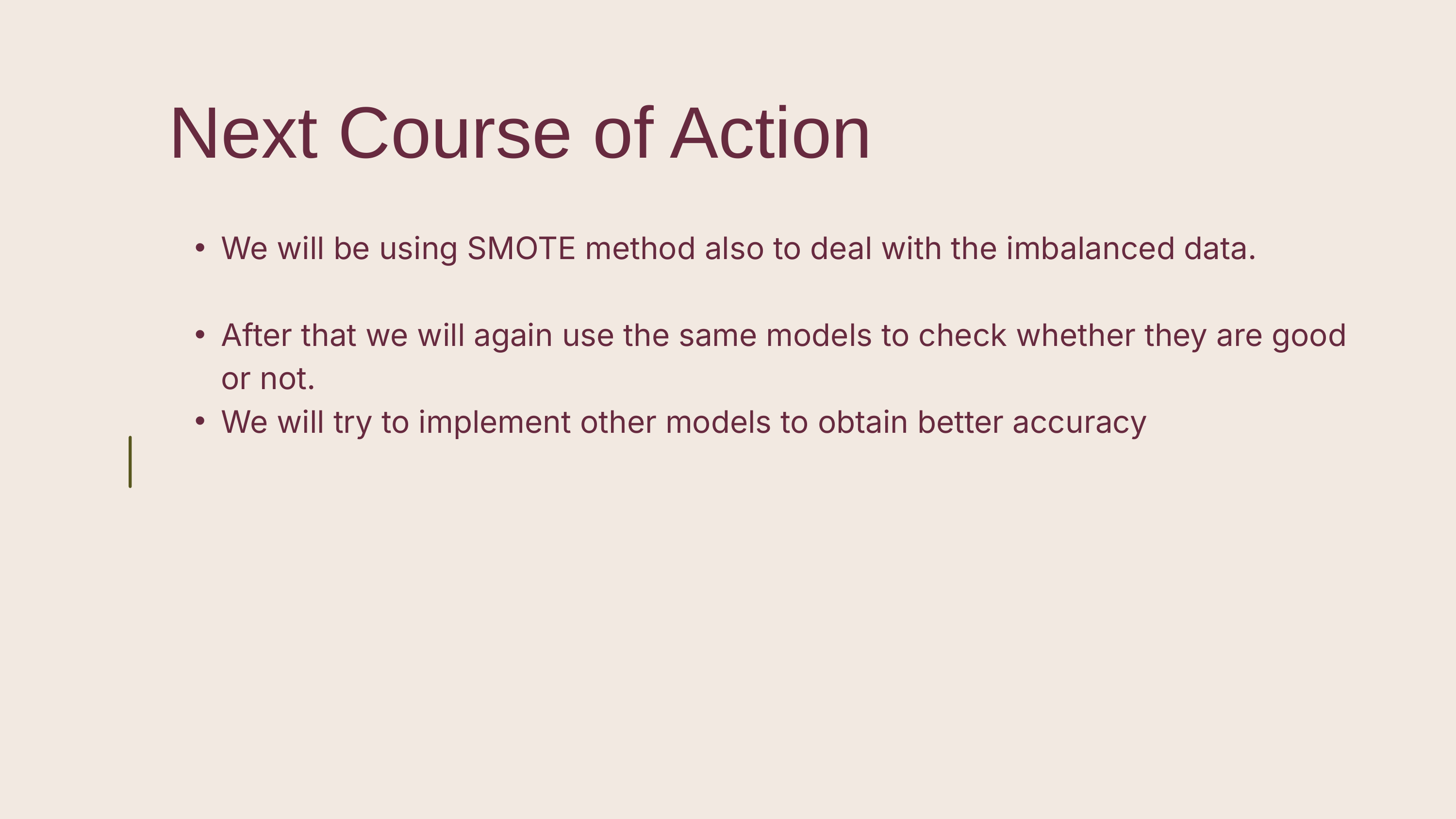

Next Course of Action
We will be using SMOTE method also to deal with the imbalanced data.

After that we will again use the same models to check whether they are good or not.
We will try to implement other models to obtain better accuracy